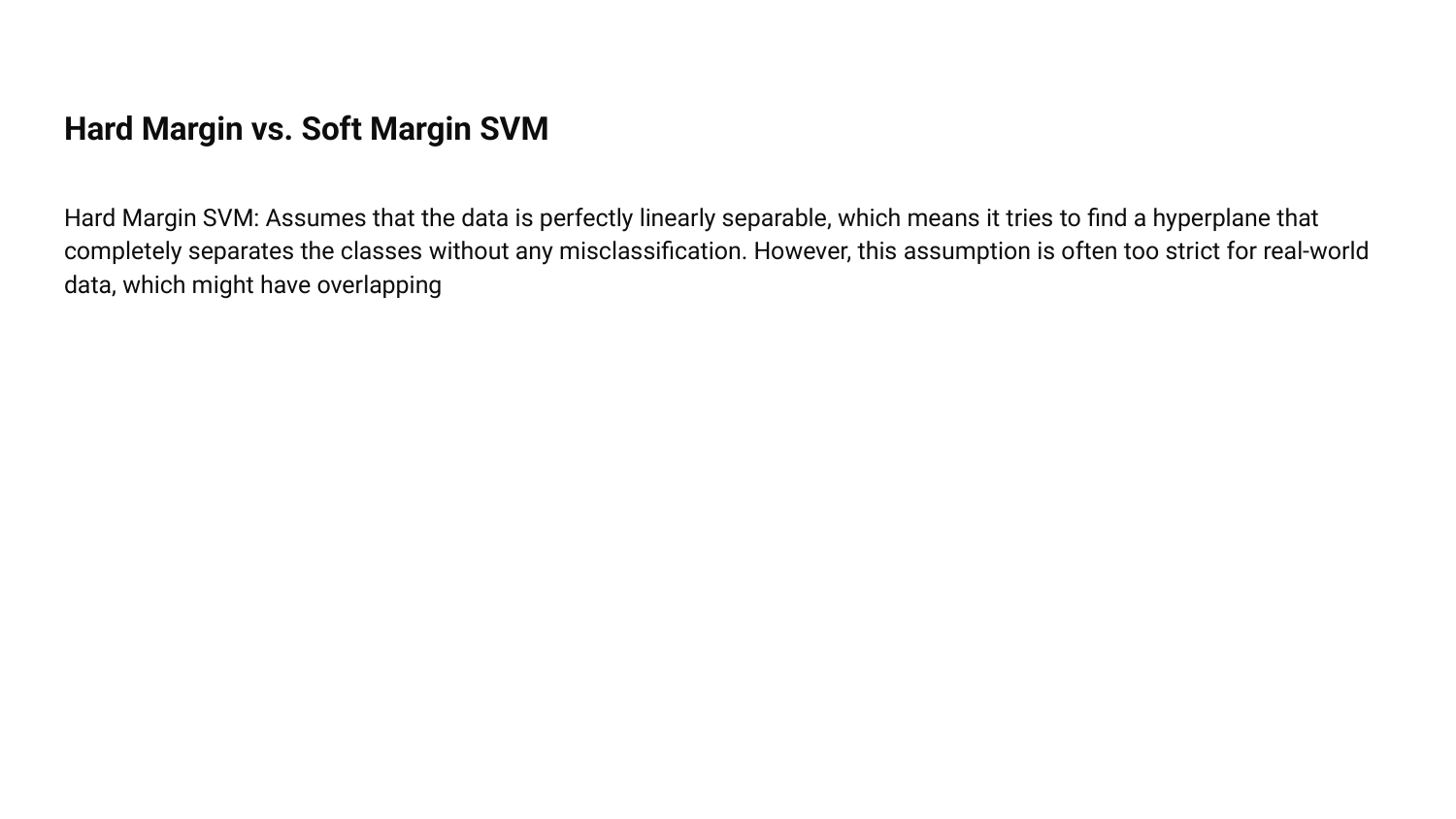

# Hard Margin vs. Soft Margin SVM
Hard Margin SVM: Assumes that the data is perfectly linearly separable, which means it tries to find a hyperplane that completely separates the classes without any misclassification. However, this assumption is often too strict for real-world data, which might have overlapping